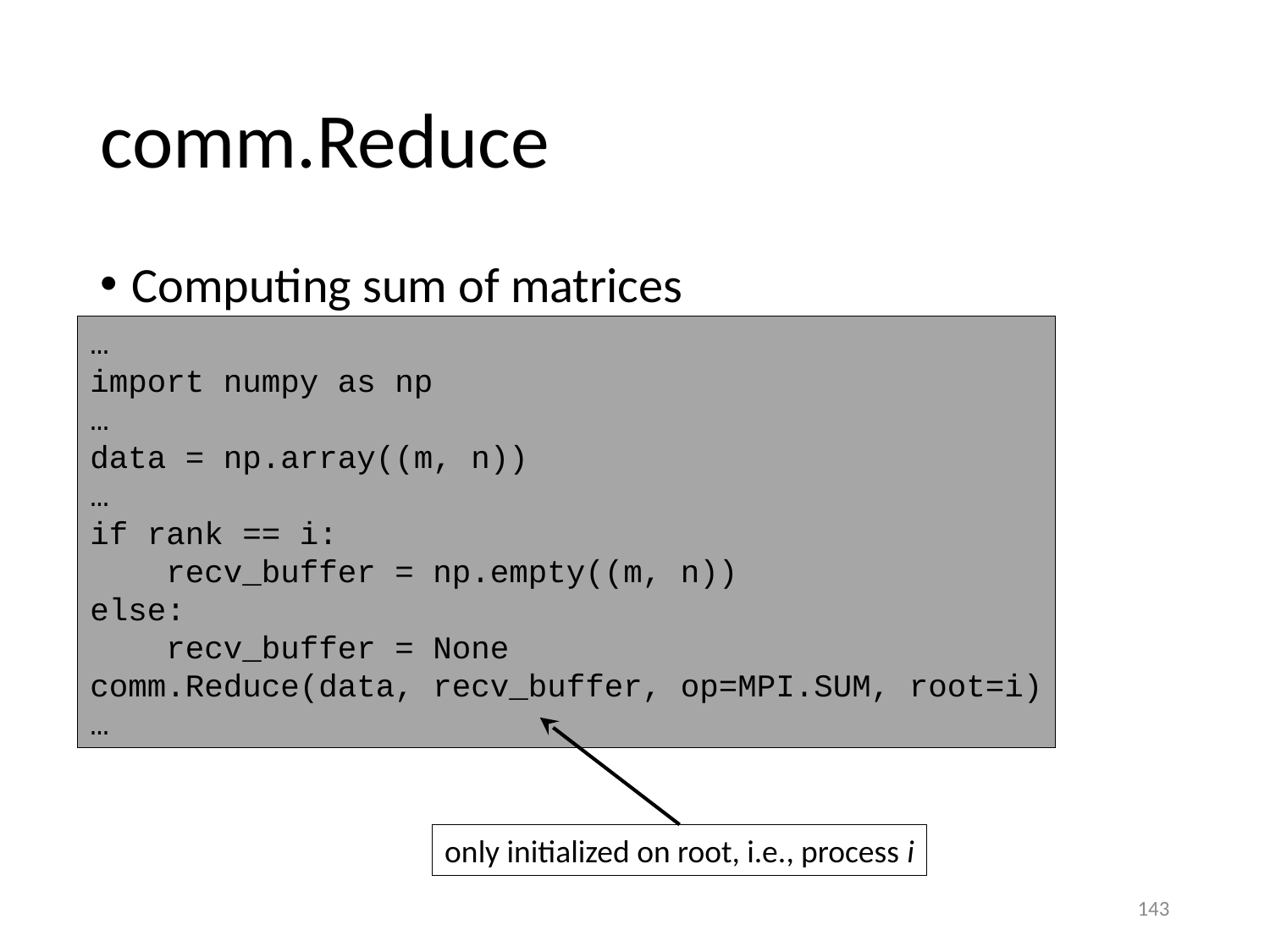

# comm.Reduce
Computing sum of matrices
…
import numpy as np
…
data = np.array((m, n))
…
if rank == i:
    recv_buffer = np.empty((m, n))
else:
    recv_buffer = None
comm.Reduce(data, recv_buffer, op=MPI.SUM, root=i)
…
only initialized on root, i.e., process i
143